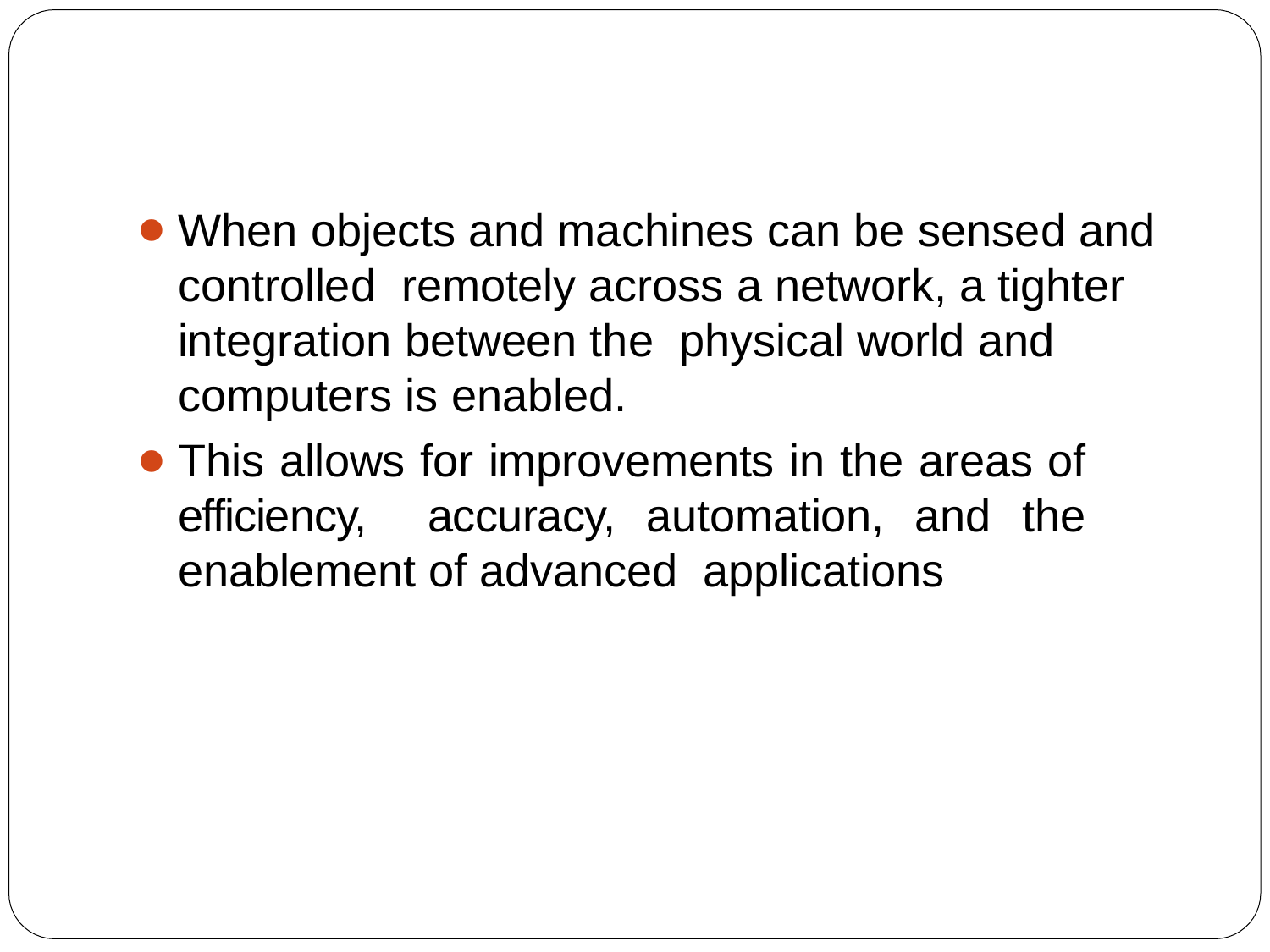

When objects and machines can be sensed and controlled  remotely across a network, a tighter integration between the  physical world and computers is enabled.
This allows for improvements in the areas of efficiency,  accuracy, automation, and the enablement of advanced  applications